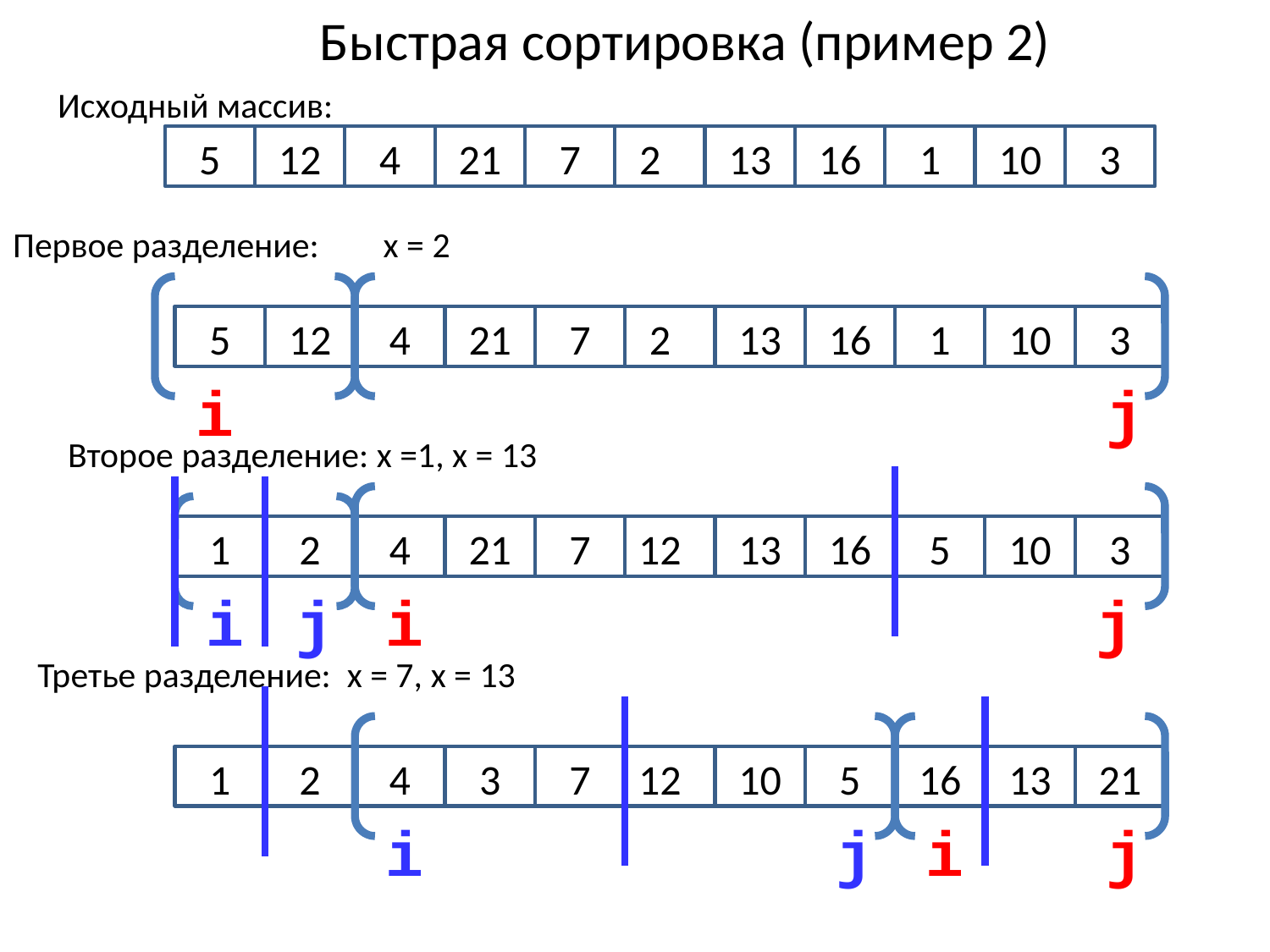

# Быстрая сортировка (пример 2)
Исходный массив:

5

12

4

21

7
2

13

16

1

10

3
Первое разделение:        x = 2

5

12

4

21

7
2

13

16

1

10

3
i
j
Второе разделение: x =1, x = 13

1

2

4

21

7
12

13

16

5

10

3
i
j
i
j
Третье разделение:  x = 7, x = 13

1

2

4

3

7
12

10

5

16

13

21
i
j
i
j